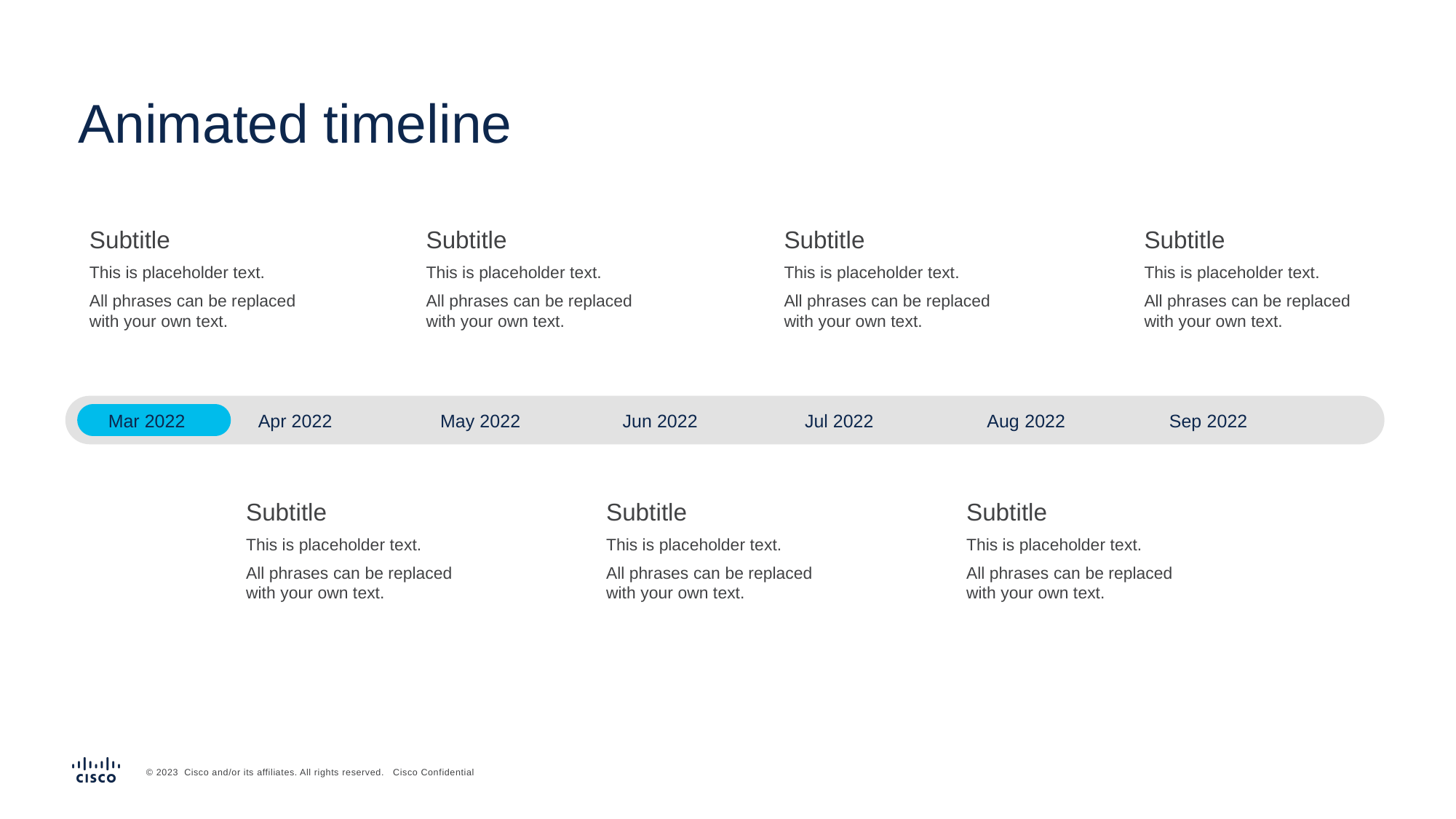

# Animated timeline
Subtitle
This is placeholder text.
All phrases can be replaced with your own text.
Subtitle
This is placeholder text.
All phrases can be replaced with your own text.
Subtitle
This is placeholder text.
All phrases can be replaced with your own text.
Subtitle
This is placeholder text.
All phrases can be replaced with your own text.

Mar 2022
Apr 2022
May 2022
Jun 2022
Jul 2022
Aug 2022
Sep 2022
Subtitle
This is placeholder text.
All phrases can be replaced with your own text.
Subtitle
This is placeholder text.
All phrases can be replaced with your own text.
Subtitle
This is placeholder text.
All phrases can be replaced with your own text.